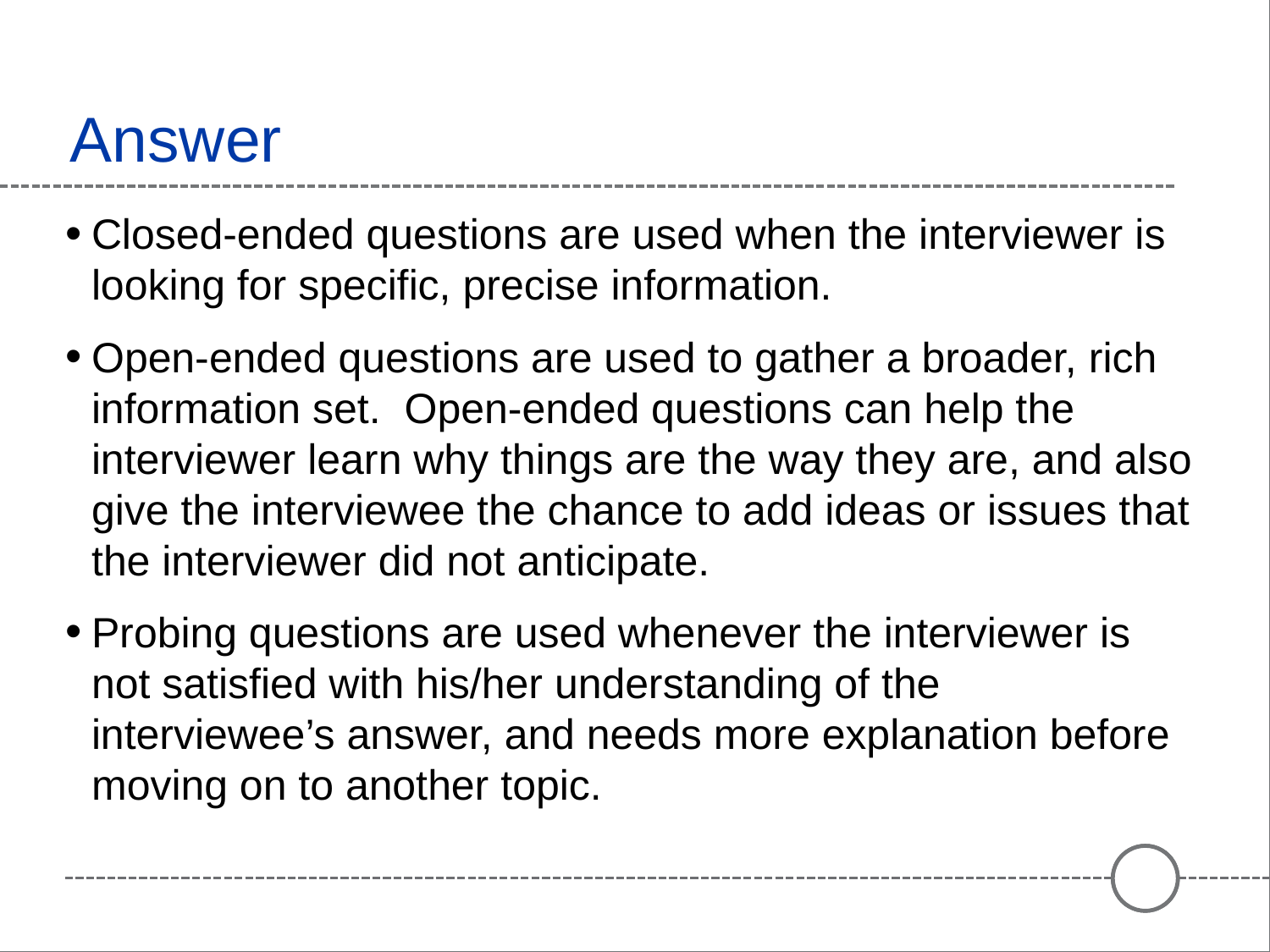

# Answer
Closed-ended questions are used when the interviewer is looking for specific, precise information.
Open-ended questions are used to gather a broader, rich information set.  Open-ended questions can help the interviewer learn why things are the way they are, and also give the interviewee the chance to add ideas or issues that the interviewer did not anticipate.
Probing questions are used whenever the interviewer is not satisfied with his/her understanding of the interviewee’s answer, and needs more explanation before moving on to another topic.